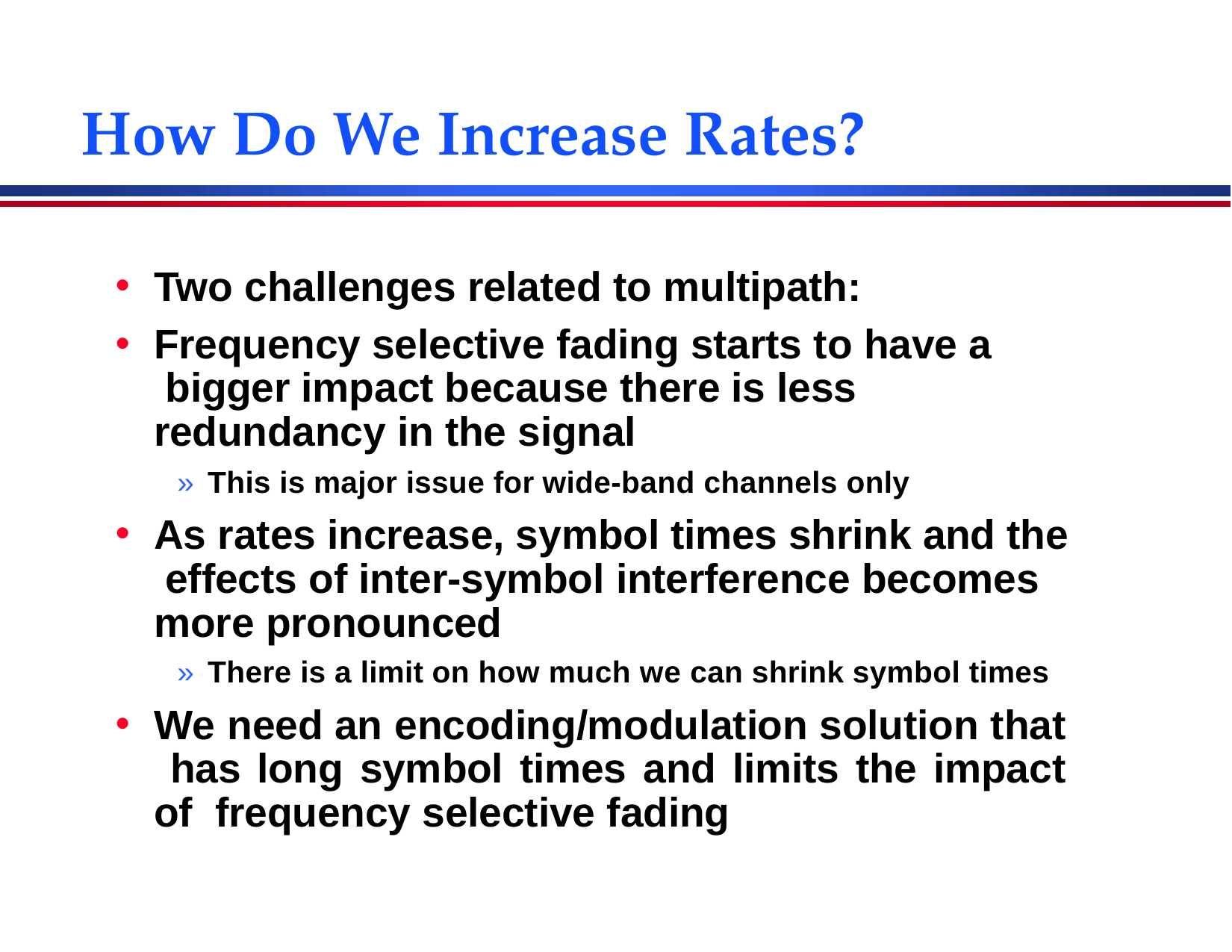

# How Do We Increase Rates?
Two challenges related to multipath:
Frequency selective fading starts to have a  bigger impact because there is less  redundancy in the signal
» This is major issue for wide-band channels only
As rates increase, symbol times shrink and the  effects of inter-symbol interference becomes  more pronounced
» There is a limit on how much we can shrink symbol times
We need an encoding/modulation solution that  has long symbol times and limits the impact of  frequency selective fading